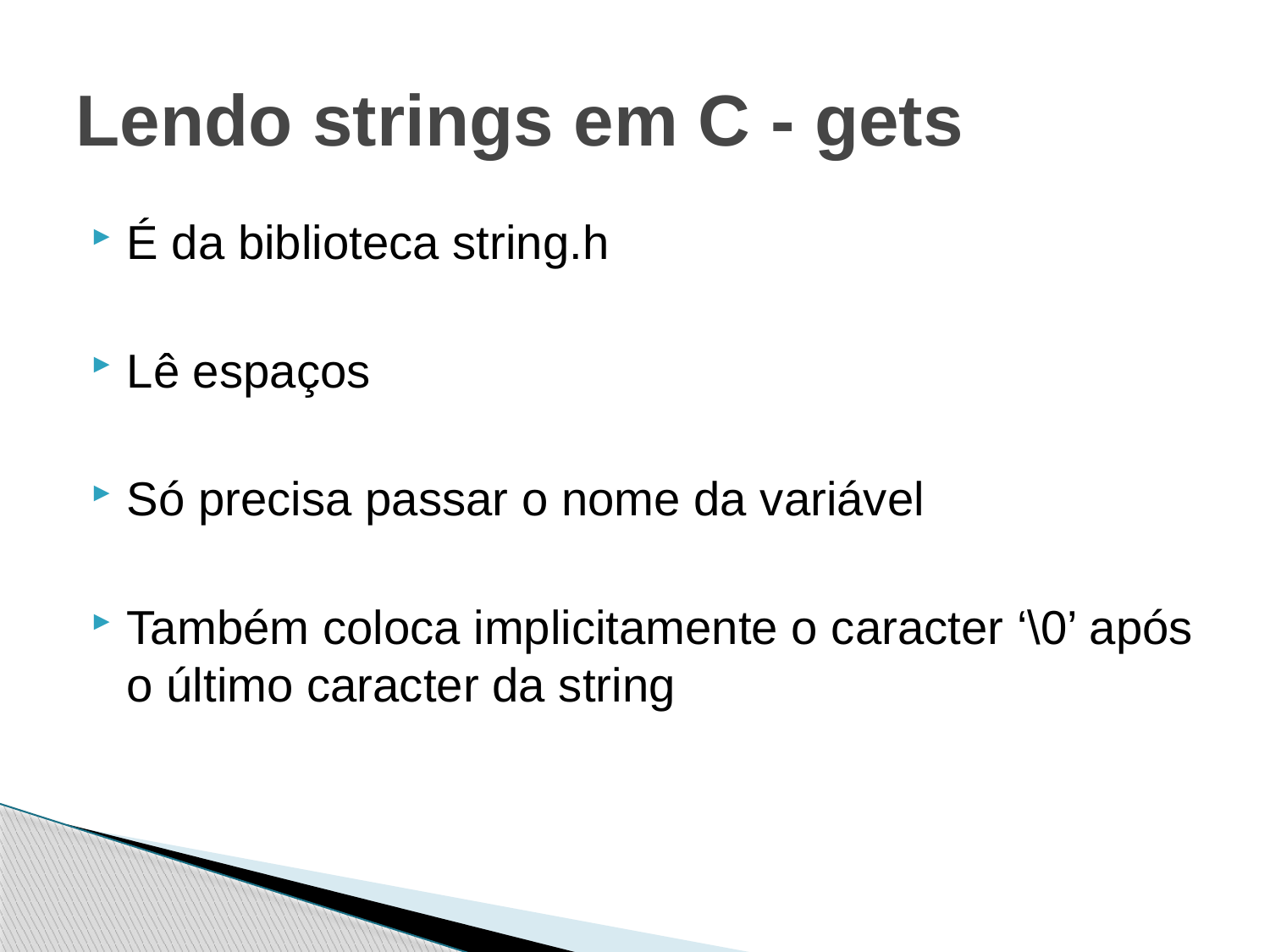

# Lendo strings em C - gets
É da biblioteca string.h

Lê espaços

Só precisa passar o nome da variável

Também coloca implicitamente o caracter ‘\0’ após o último caracter da string